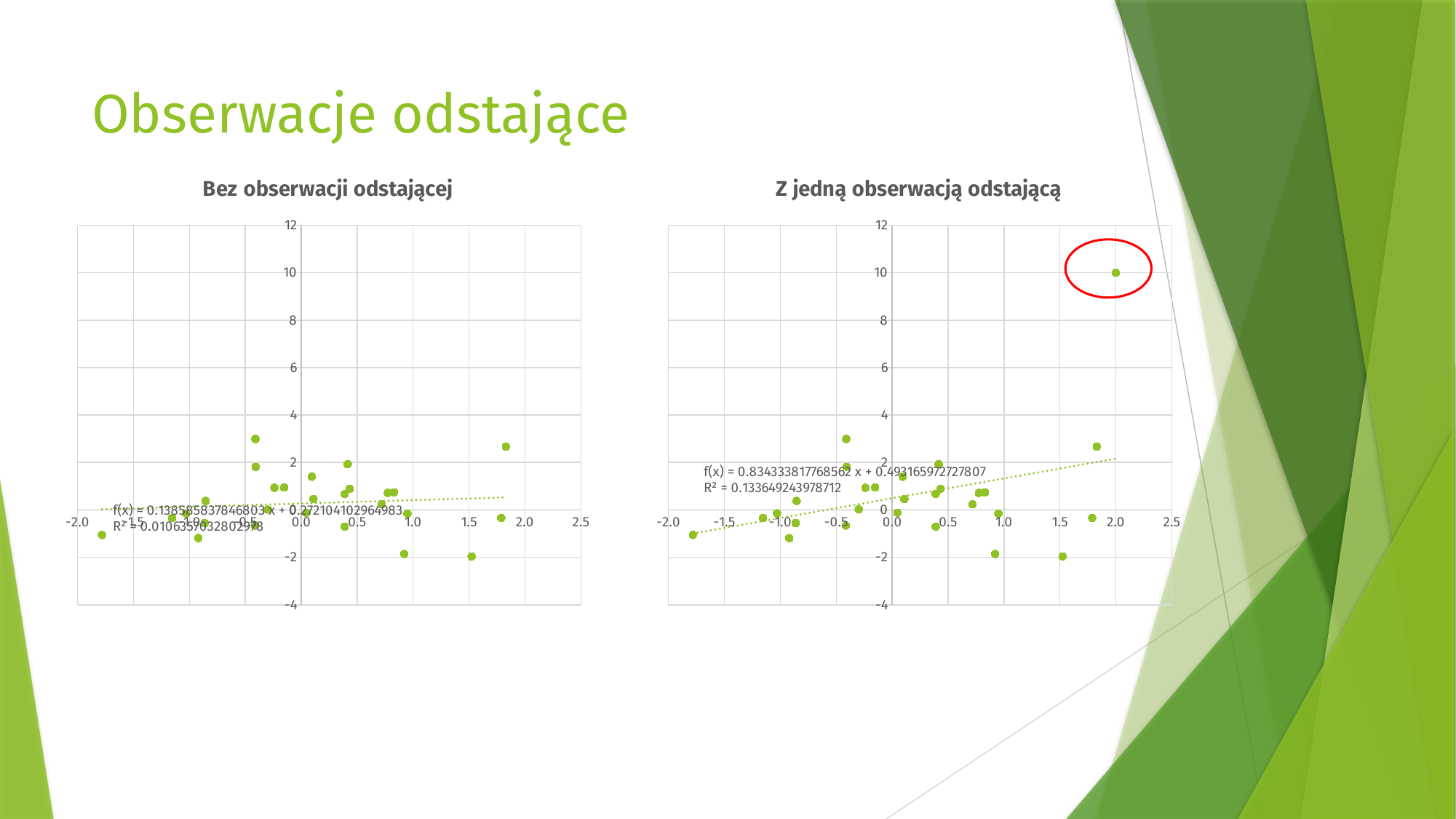

# Obserwacje odstające

### Chart: Bez obserwacji odstającej

| Category |  |
|---|---|

### Chart: Z jedną obserwacją odstającą

| Category |  |
|---|---|